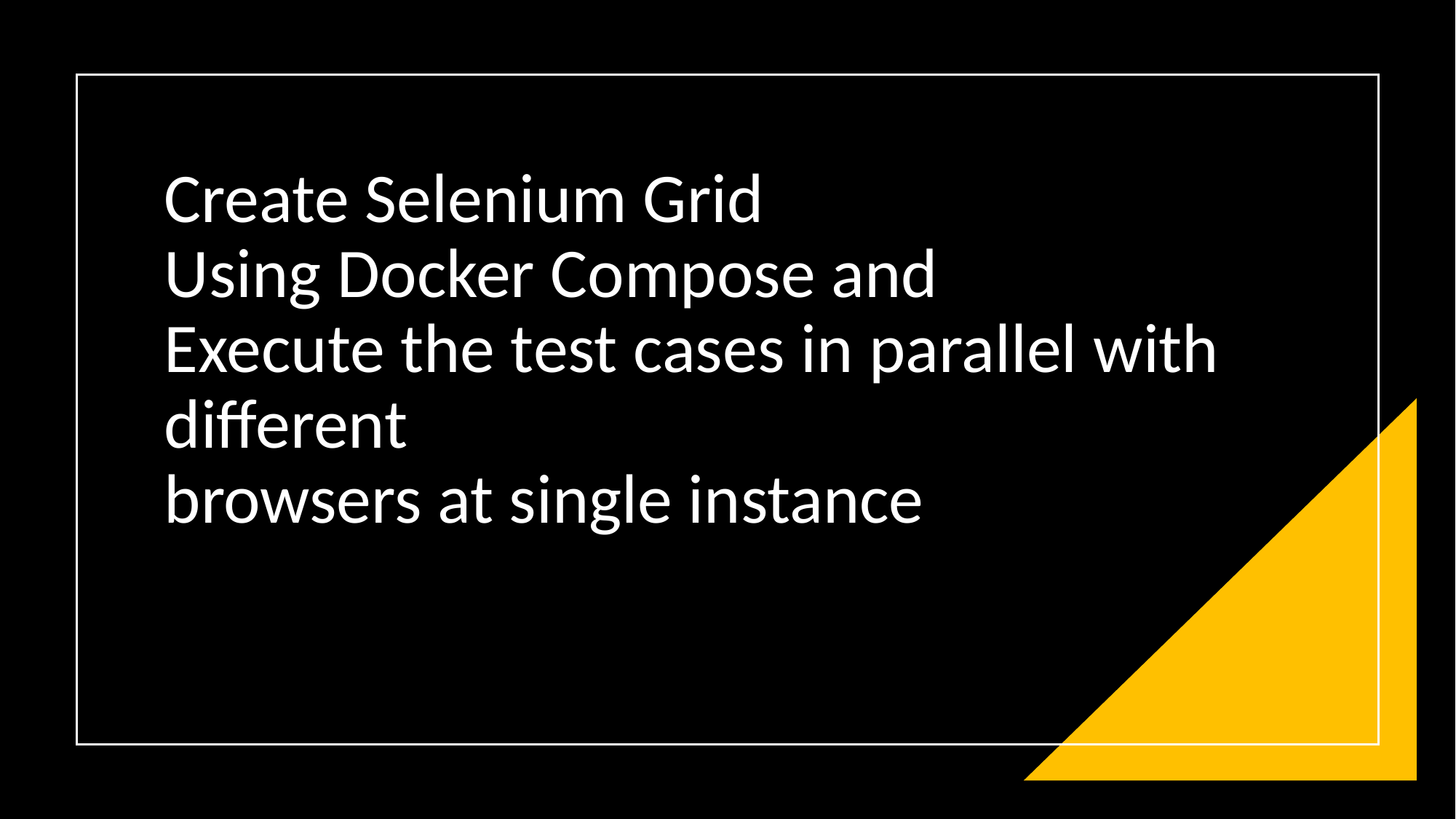

# Create Selenium Grid Using Docker Compose and Execute the test cases in parallel with different browsers at single instance